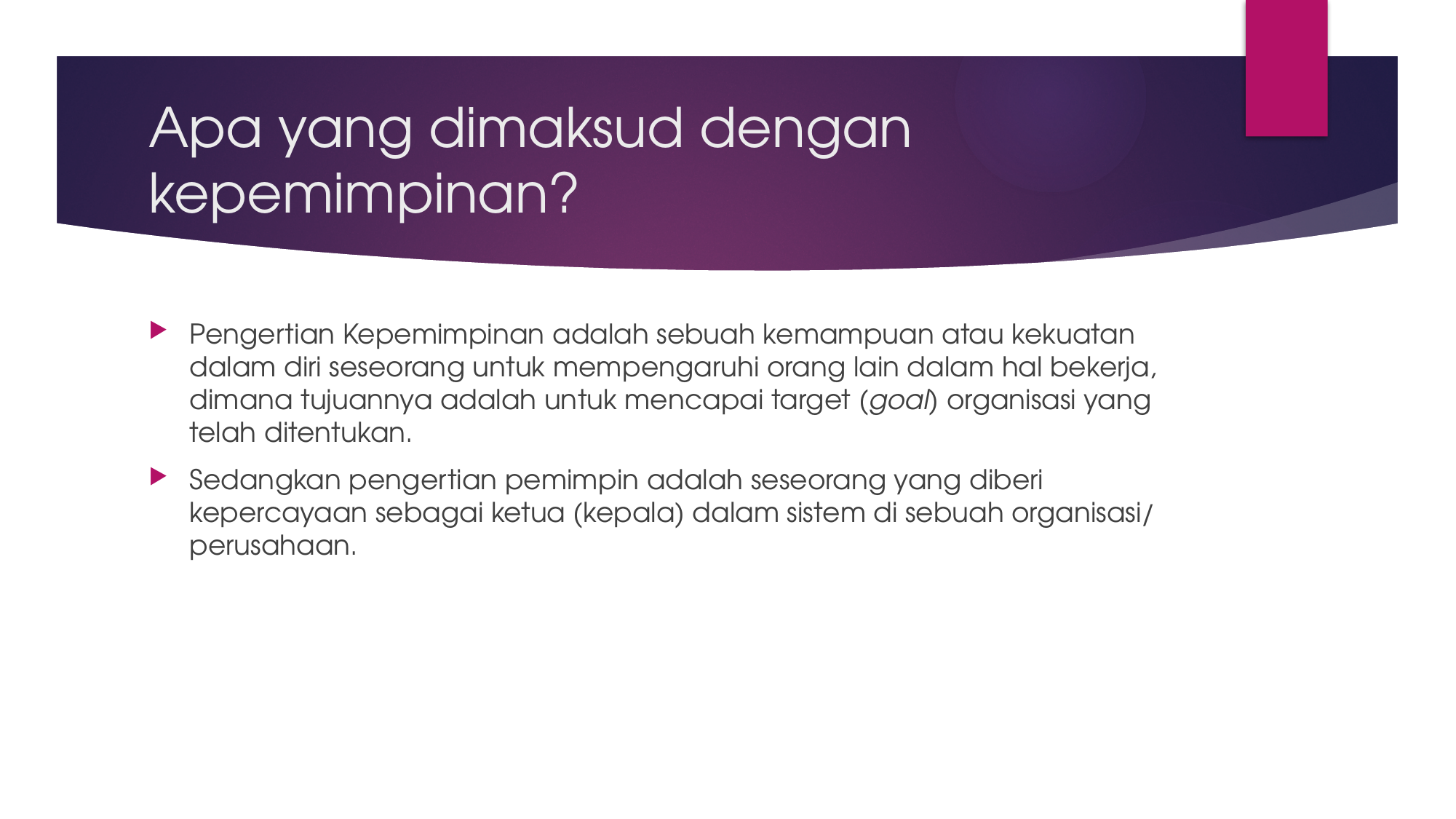

# Apa yang dimaksud dengan kepemimpinan?
Pengertian Kepemimpinan adalah sebuah kemampuan atau kekuatan dalam diri seseorang untuk mempengaruhi orang lain dalam hal bekerja, dimana tujuannya adalah untuk mencapai target (goal) organisasi yang telah ditentukan.
Sedangkan pengertian pemimpin adalah seseorang yang diberi kepercayaan sebagai ketua (kepala) dalam sistem di sebuah organisasi/ perusahaan.